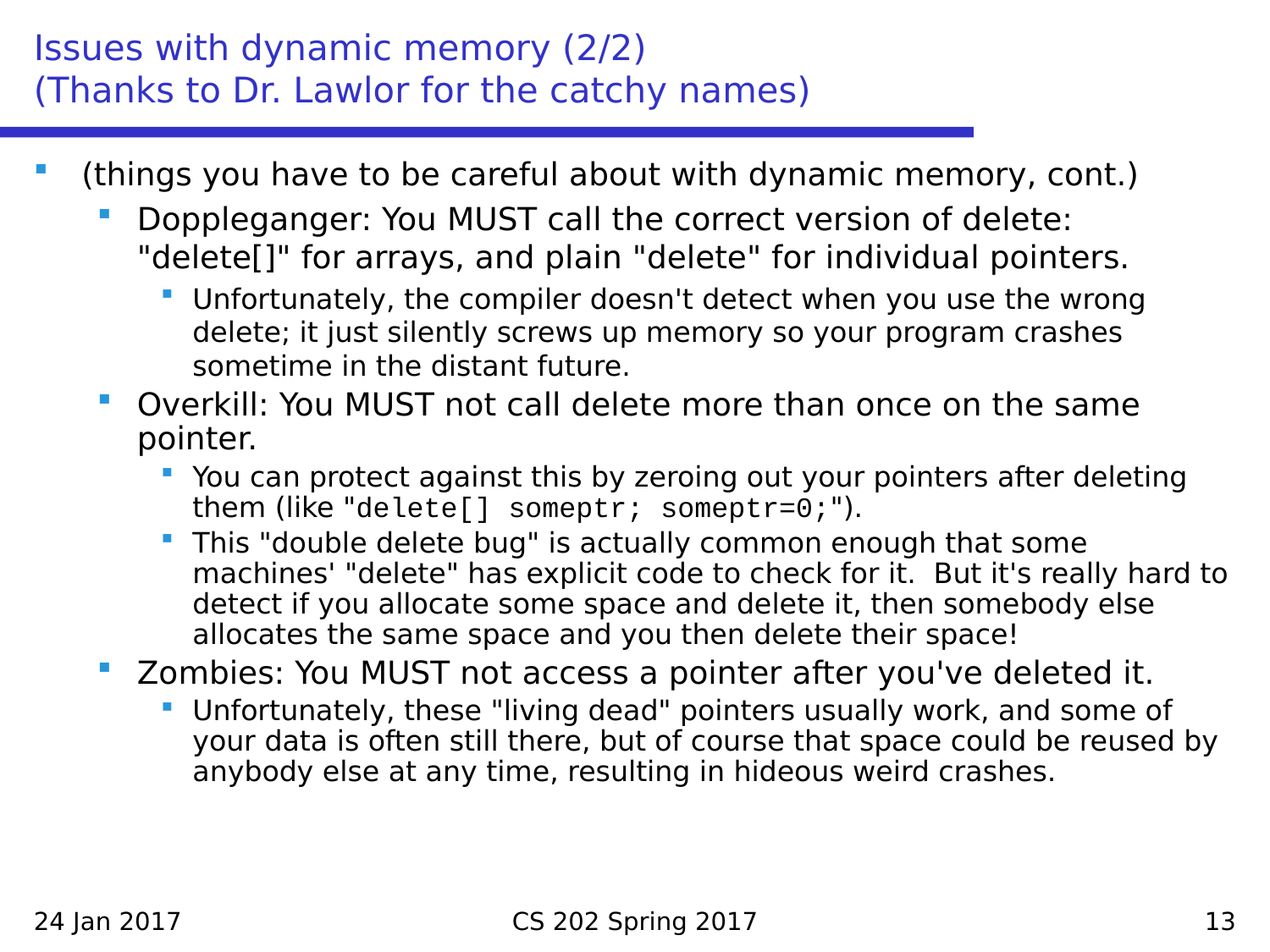

# Issues with dynamic memory (2/2) (Thanks to Dr. Lawlor for the catchy names)
(things you have to be careful about with dynamic memory, cont.)
Doppleganger: You MUST call the correct version of delete: "delete[]" for arrays, and plain "delete" for individual pointers.
Unfortunately, the compiler doesn't detect when you use the wrong delete; it just silently screws up memory so your program crashes sometime in the distant future.
Overkill: You MUST not call delete more than once on the same pointer.
You can protect against this by zeroing out your pointers after deleting them (like "delete[] someptr; someptr=0;").
This "double delete bug" is actually common enough that some machines' "delete" has explicit code to check for it.  But it's really hard to detect if you allocate some space and delete it, then somebody else allocates the same space and you then delete their space!
Zombies: You MUST not access a pointer after you've deleted it.
Unfortunately, these "living dead" pointers usually work, and some of your data is often still there, but of course that space could be reused by anybody else at any time, resulting in hideous weird crashes.
24 Jan 2017
CS 202 Spring 2017
13